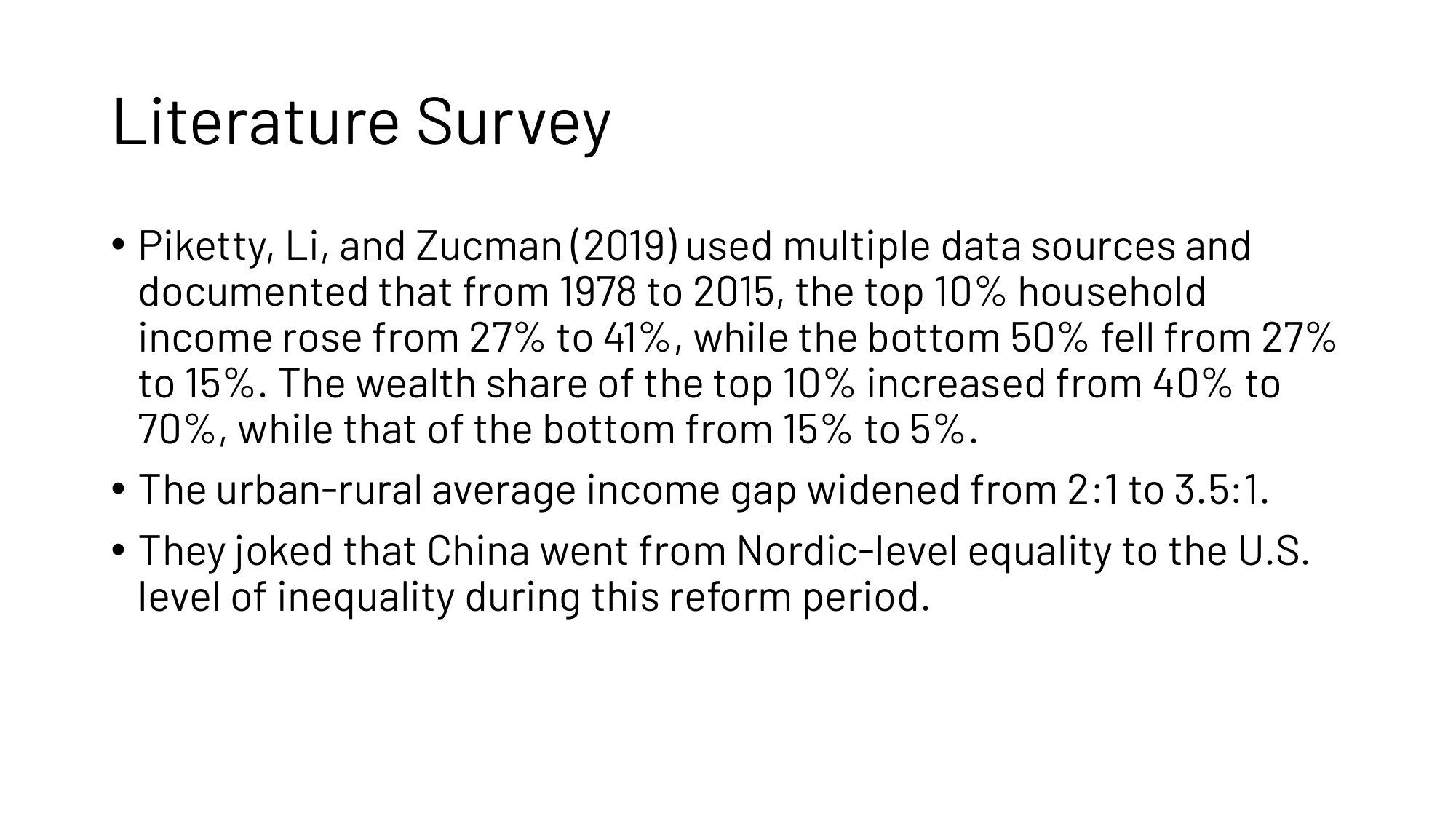

# Literature Survey
Piketty, Li, and Zucman (2019) used multiple data sources and documented that from 1978 to 2015, the top 10% household income rose from 27% to 41%, while the bottom 50% fell from 27% to 15%. The wealth share of the top 10% increased from 40% to 70%, while that of the bottom from 15% to 5%.
The urban-rural average income gap widened from 2:1 to 3.5:1.
They joked that China went from Nordic-level equality to the U.S. level of inequality during this reform period.